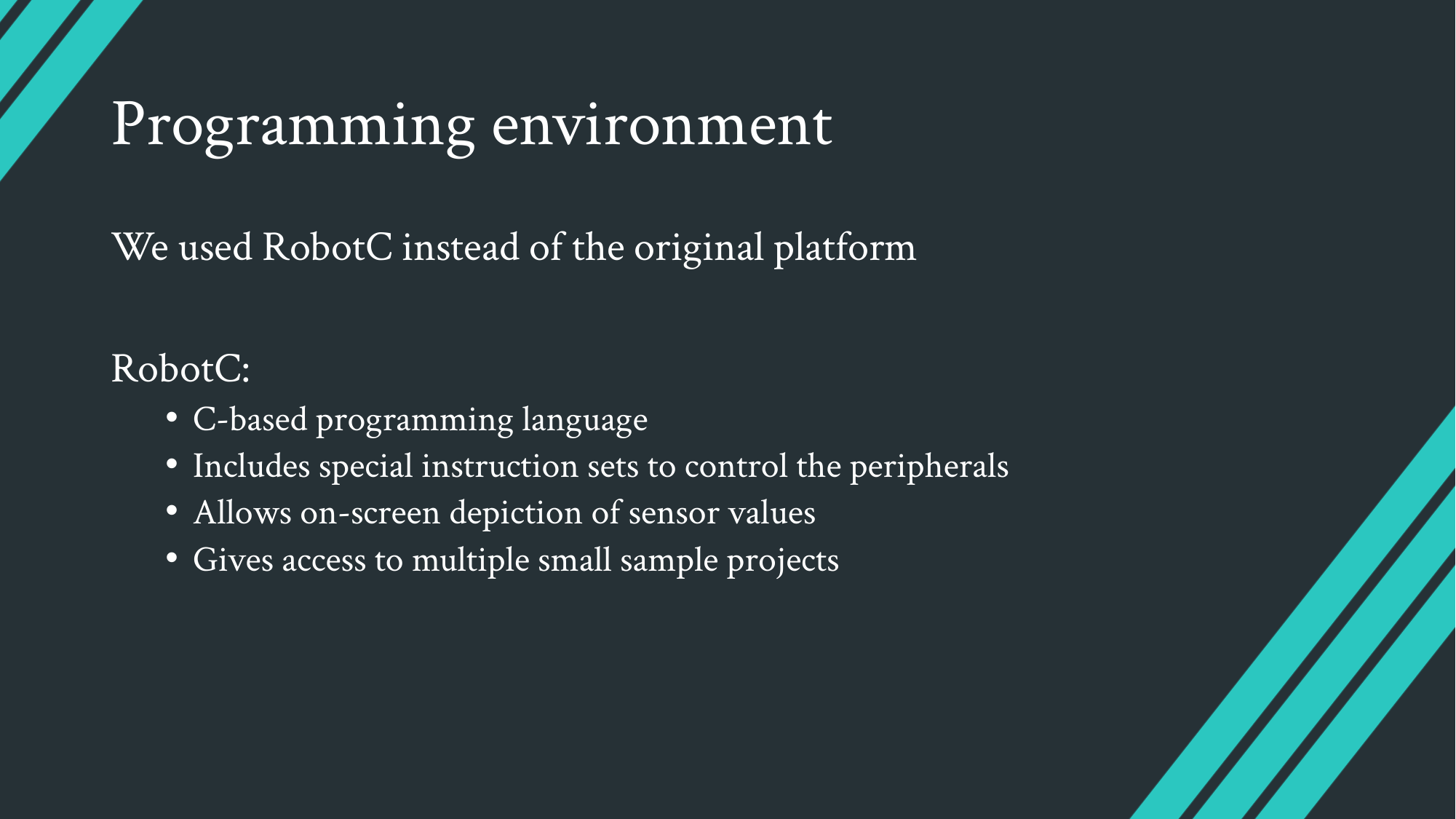

# Programming environment
We used RobotC instead of the original platform

RobotC:
C-based programming language
Includes special instruction sets to control the peripherals
Allows on-screen depiction of sensor values
Gives access to multiple small sample projects